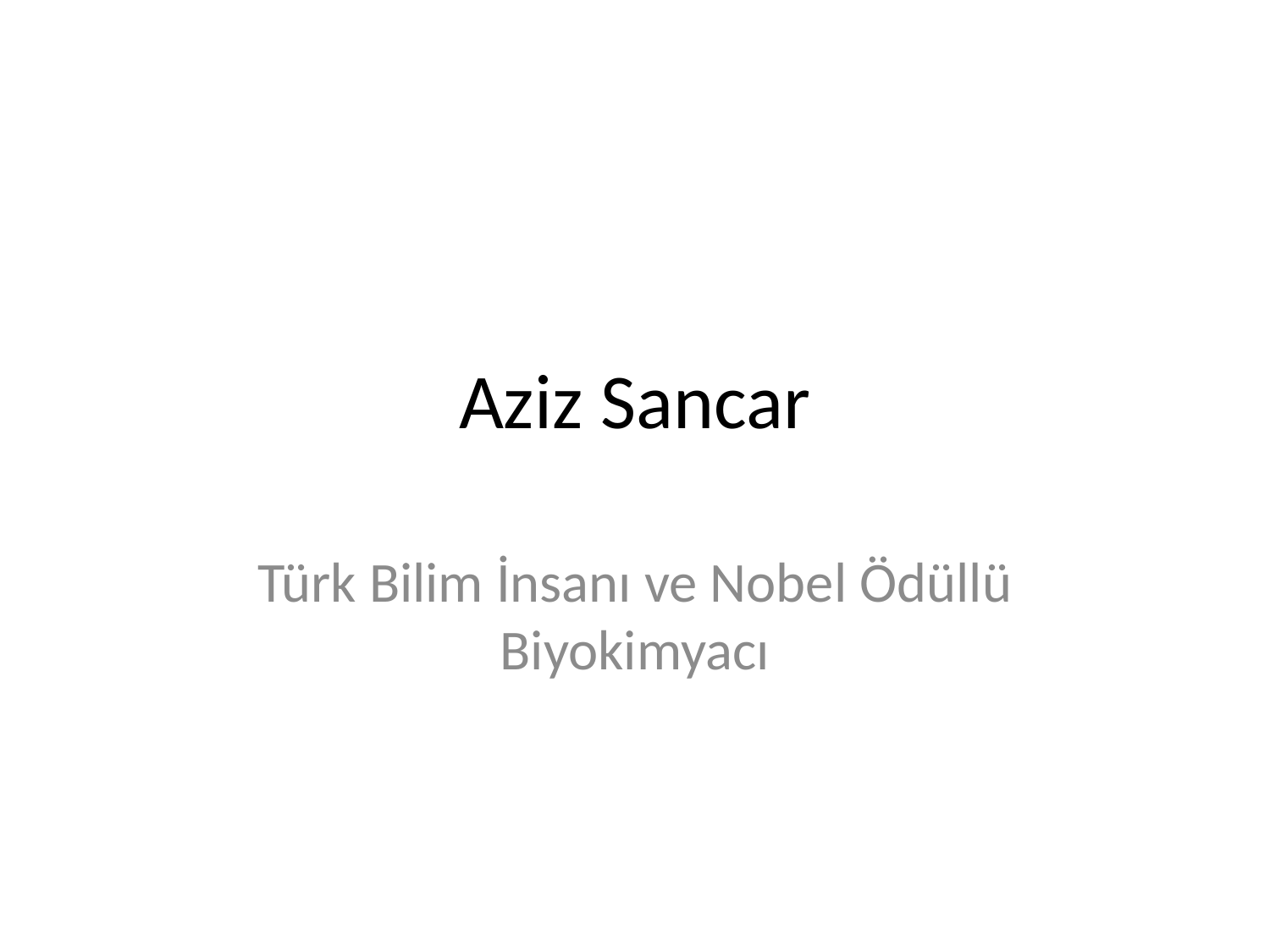

# Aziz Sancar
Türk Bilim İnsanı ve Nobel Ödüllü Biyokimyacı